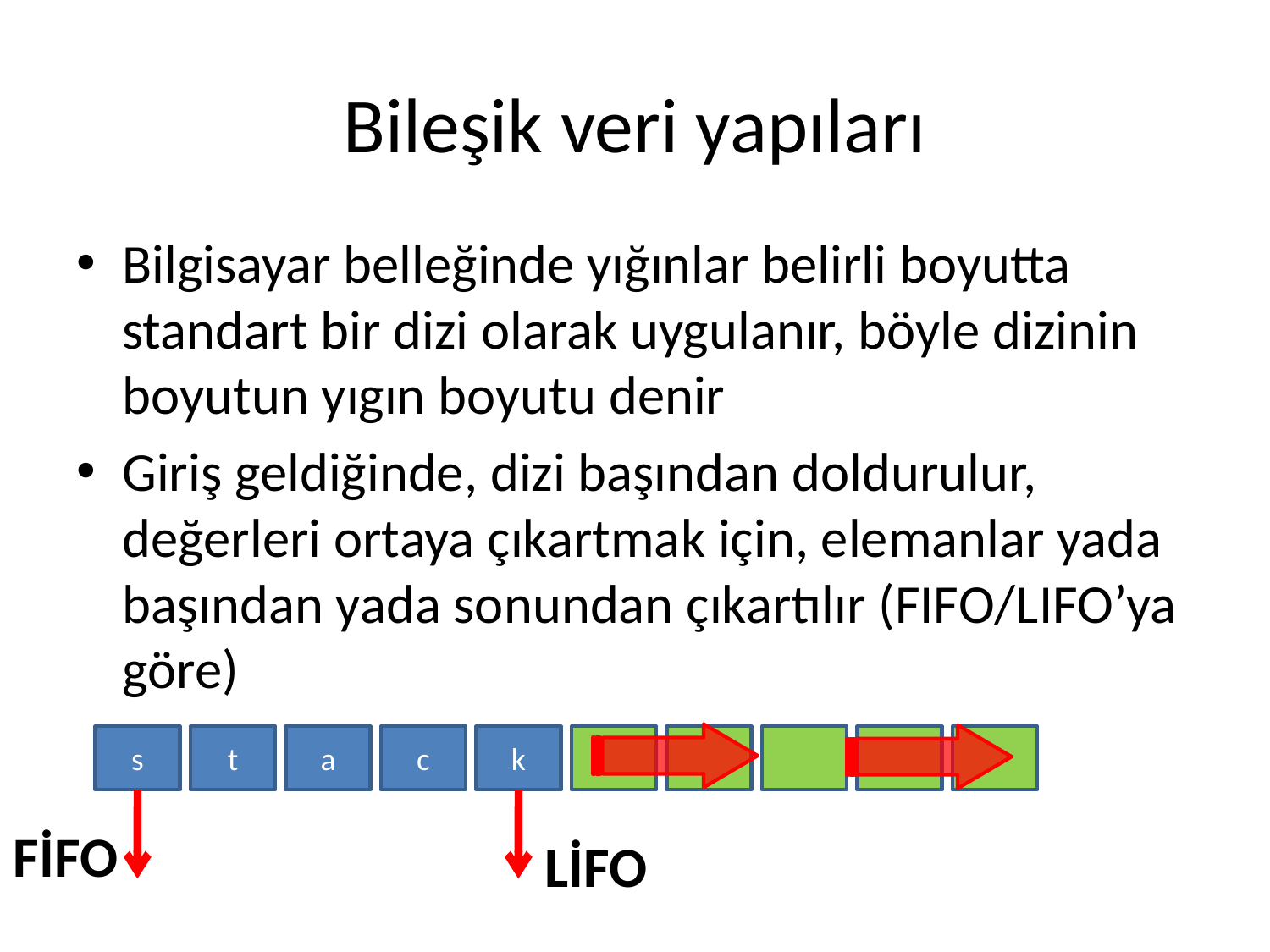

# Bileşik veri yapıları
Bilgisayar belleğinde yığınlar belirli boyutta standart bir dizi olarak uygulanır, böyle dizinin boyutun yıgın boyutu denir
Giriş geldiğinde, dizi başından doldurulur, değerleri ortaya çıkartmak için, elemanlar yada başından yada sonundan çıkartılır (FIFO/LIFO’ya göre)

s
t
a
c
k

FİFO
 LİFO